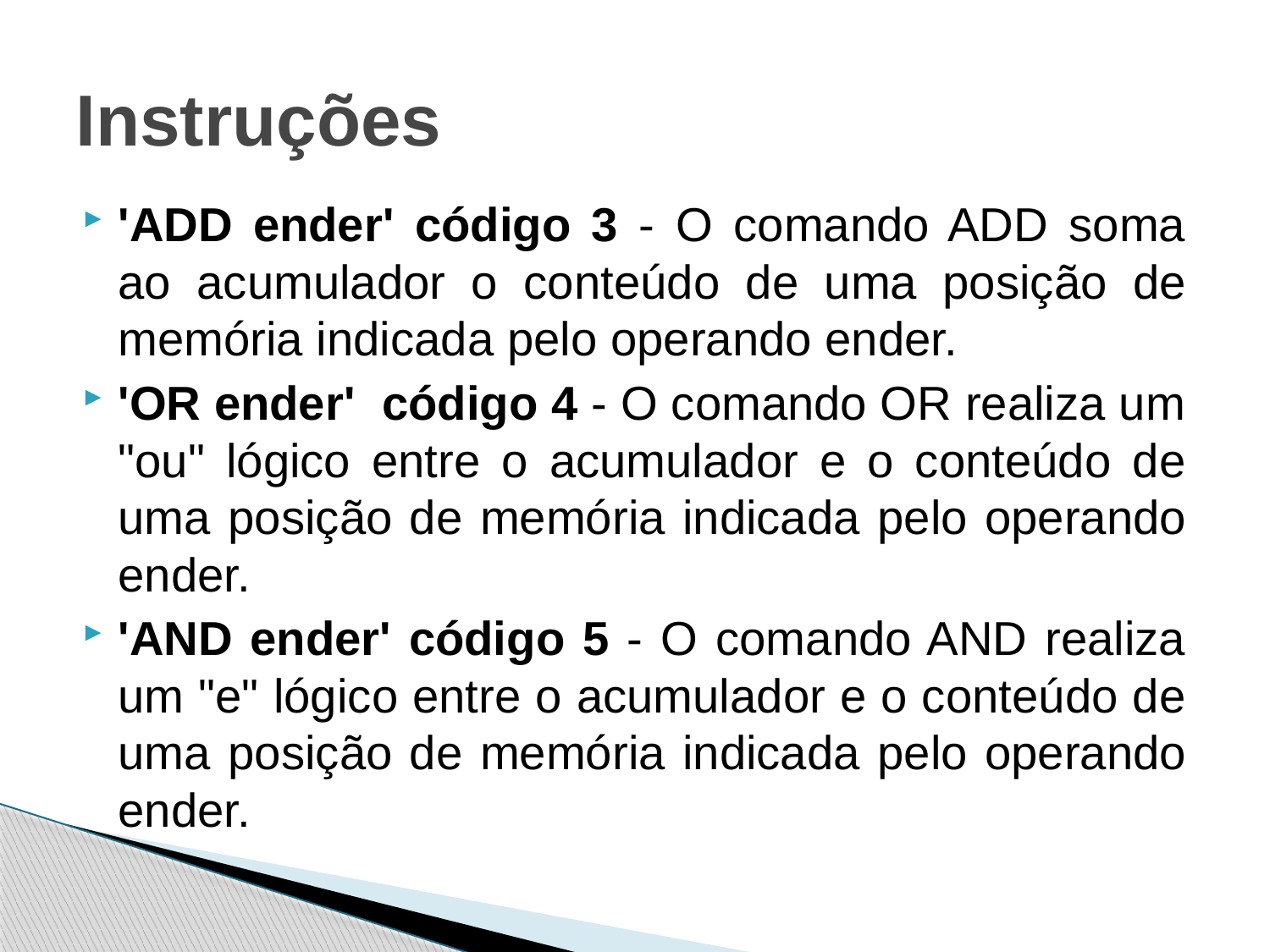

# Instruções
'ADD ender' código 3 - O comando ADD soma ao acumulador o conteúdo de uma posição de memória indicada pelo operando ender.
'OR ender'  código 4 - O comando OR realiza um "ou" lógico entre o acumulador e o conteúdo de uma posição de memória indicada pelo operando ender.
'AND ender' código 5 - O comando AND realiza um "e" lógico entre o acumulador e o conteúdo de uma posição de memória indicada pelo operando ender.